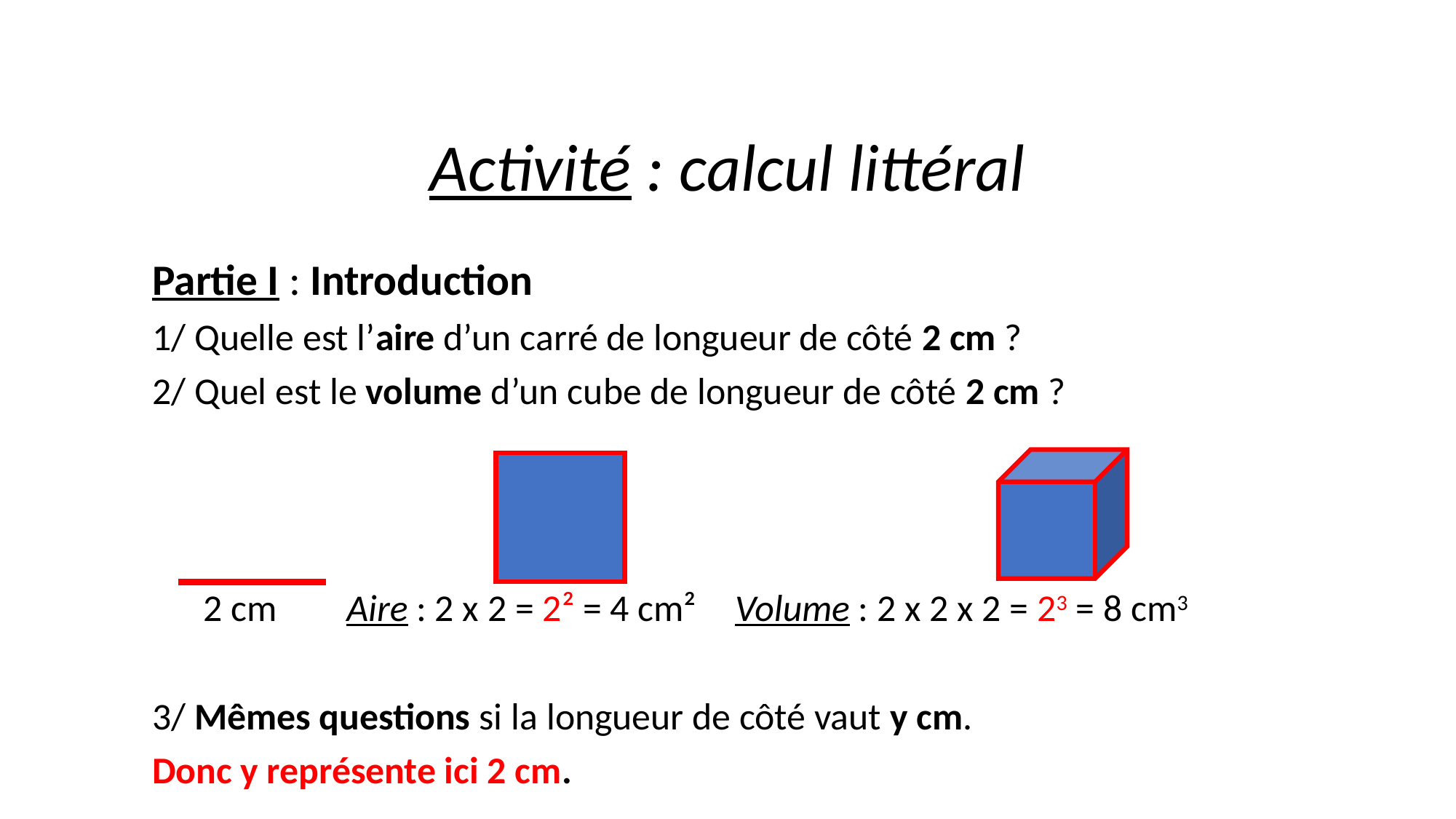

# Activité : calcul littéral
Partie I : Introduction
1/ Quelle est l’aire d’un carré de longueur de côté 2 cm ?
2/ Quel est le volume d’un cube de longueur de côté 2 cm ?

      2 cm	Aire : 2 x 2 = 2² = 4 cm²	Volume : 2 x 2 x 2 = 23 = 8 cm3

3/ Mêmes questions si la longueur de côté vaut y cm.
Donc y représente ici 2 cm.